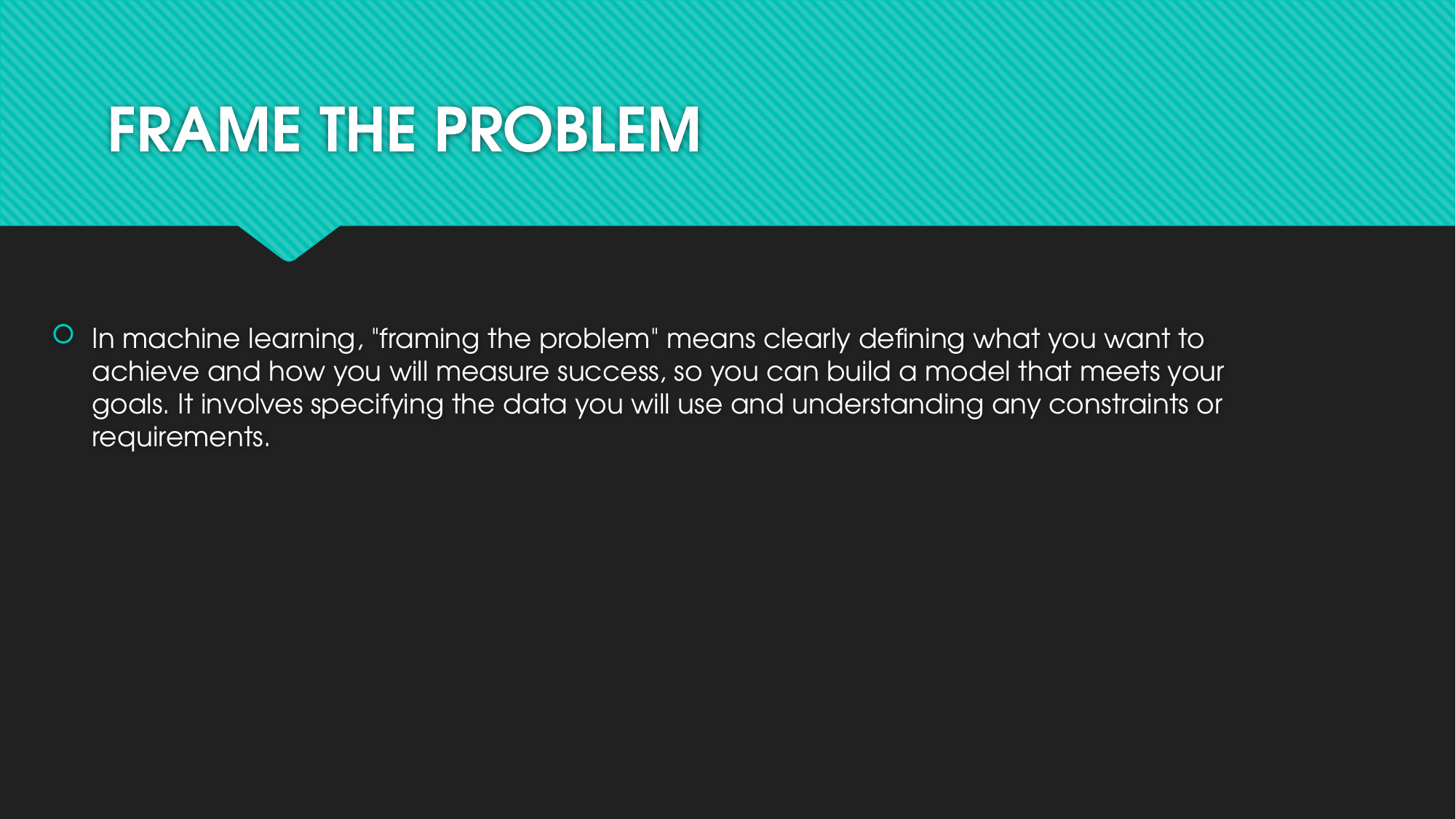

# FRAME THE PROBLEM
In machine learning, "framing the problem" means clearly defining what you want to achieve and how you will measure success, so you can build a model that meets your goals. It involves specifying the data you will use and understanding any constraints or requirements.